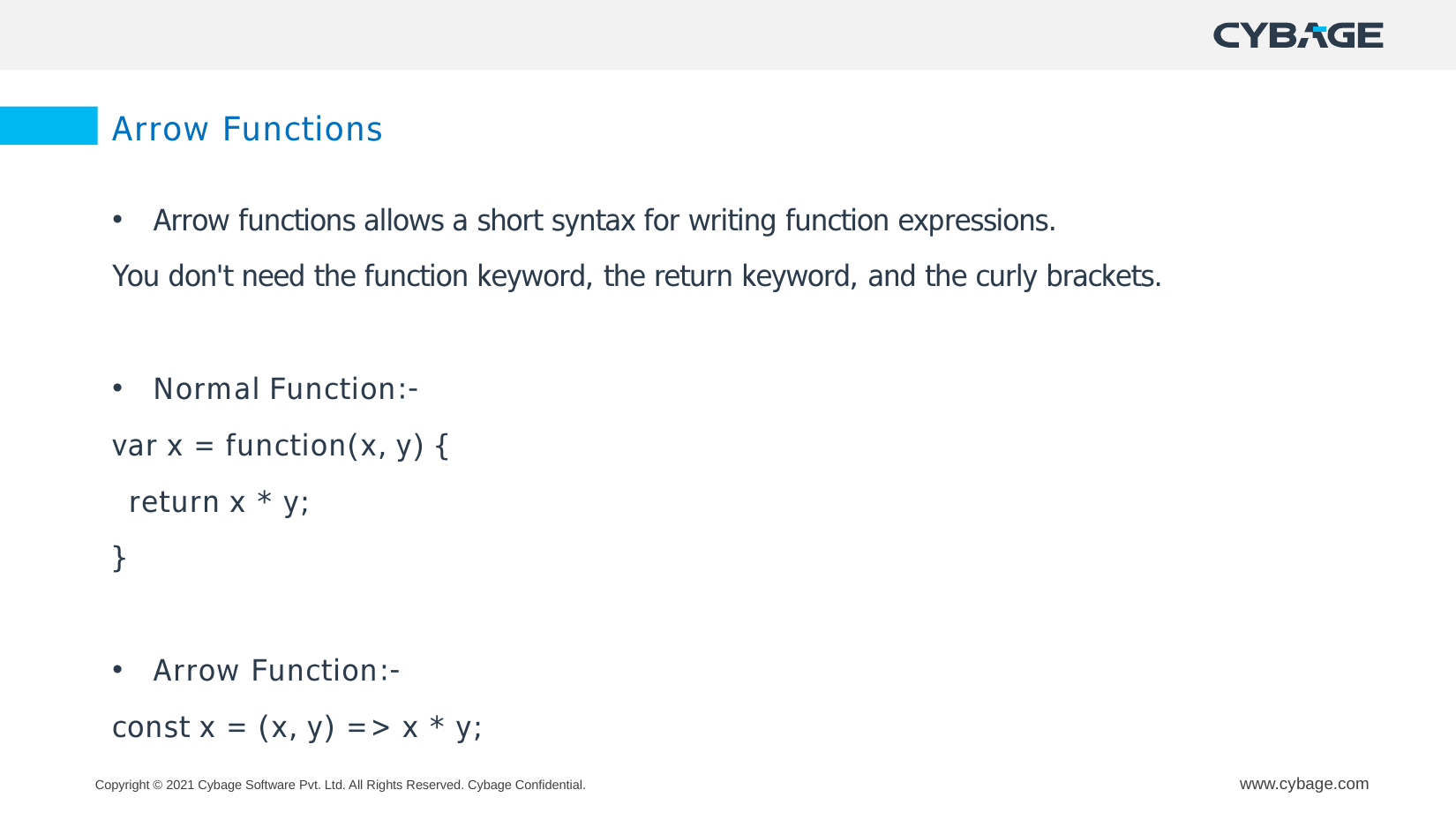

Arrow Functions

Arrow functions allows a short syntax for writing function expressions.
You don't need the function keyword, the return keyword, and the curly brackets.

Normal Function:-
var x = function(x, y) {
  return x * y;
}

Arrow Function:-
const x = (x, y) => x * y;